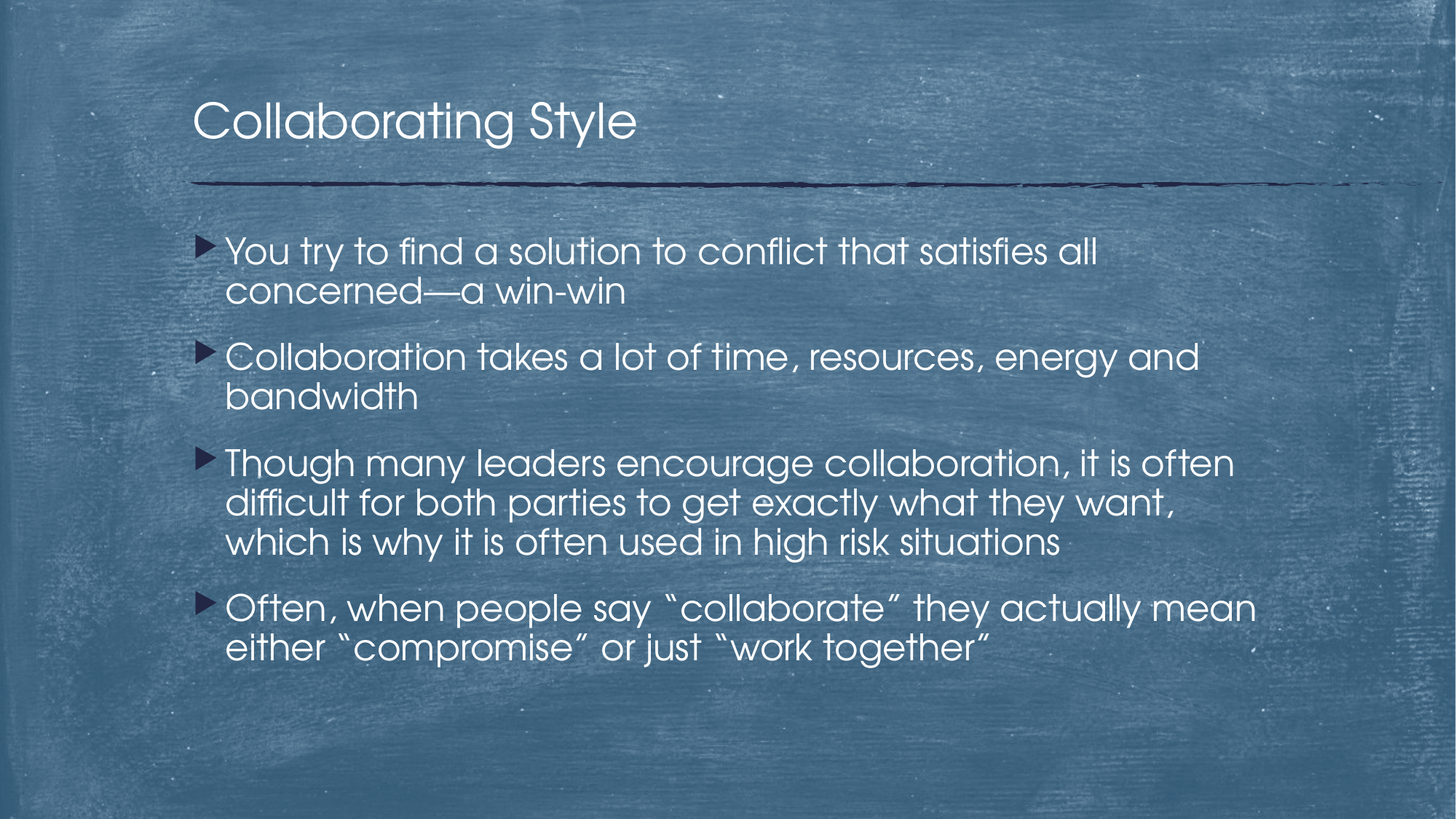

# Collaborating Style
You try to find a solution to conflict that satisfies all concerned—a win-win
Collaboration takes a lot of time, resources, energy and bandwidth
Though many leaders encourage collaboration, it is often difficult for both parties to get exactly what they want, which is why it is often used in high risk situations
Often, when people say “collaborate” they actually mean either “compromise” or just “work together”